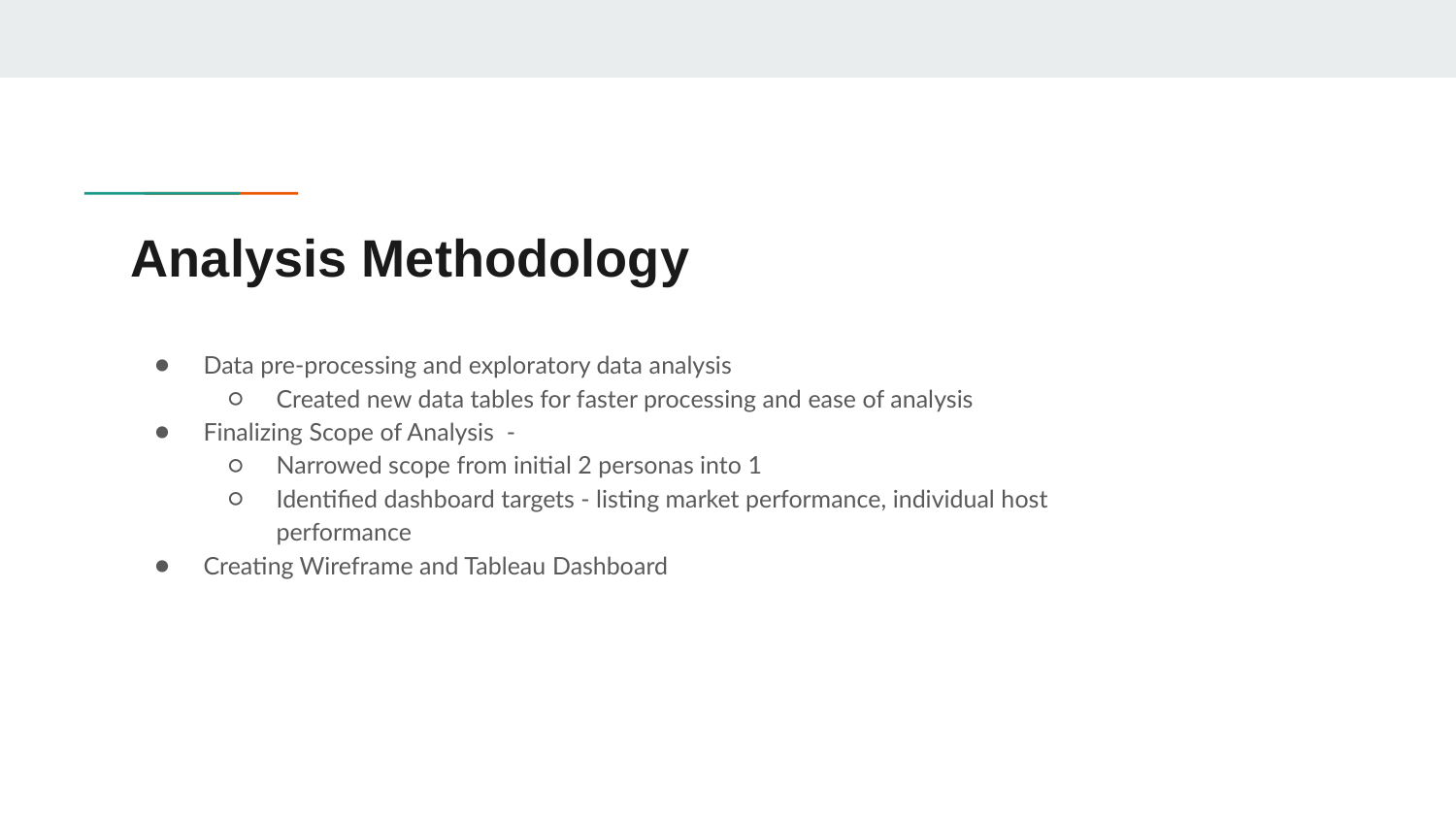

# Analysis Methodology
Data pre-processing and exploratory data analysis
Created new data tables for faster processing and ease of analysis
Finalizing Scope of Analysis  -
Narrowed scope from initial 2 personas into 1
Identified dashboard targets - listing market performance, individual host performance
Creating Wireframe and Tableau Dashboard